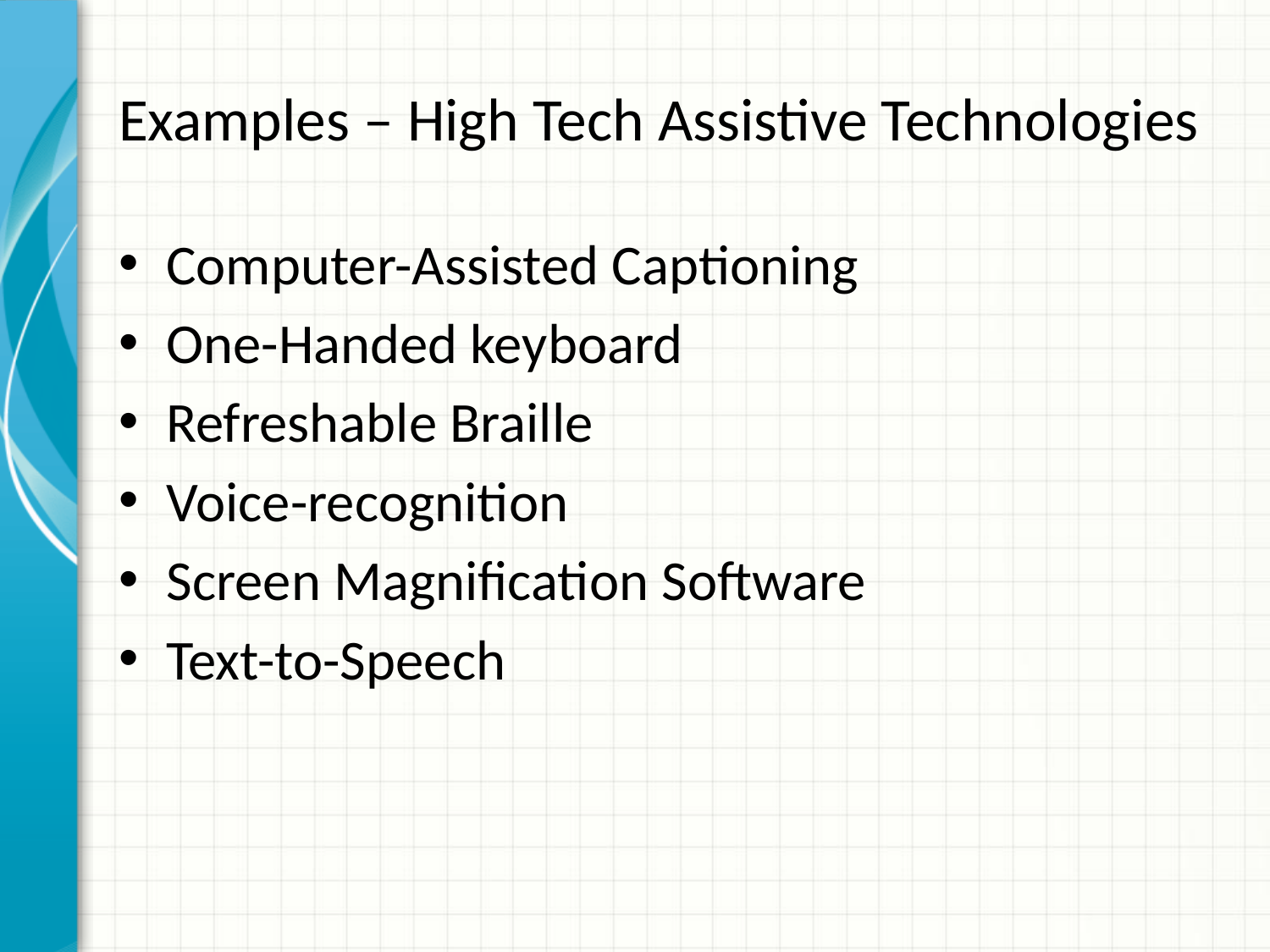

# Examples – High Tech Assistive Technologies
Computer-Assisted Captioning
One-Handed keyboard
Refreshable Braille
Voice-recognition
Screen Magnification Software
Text-to-Speech